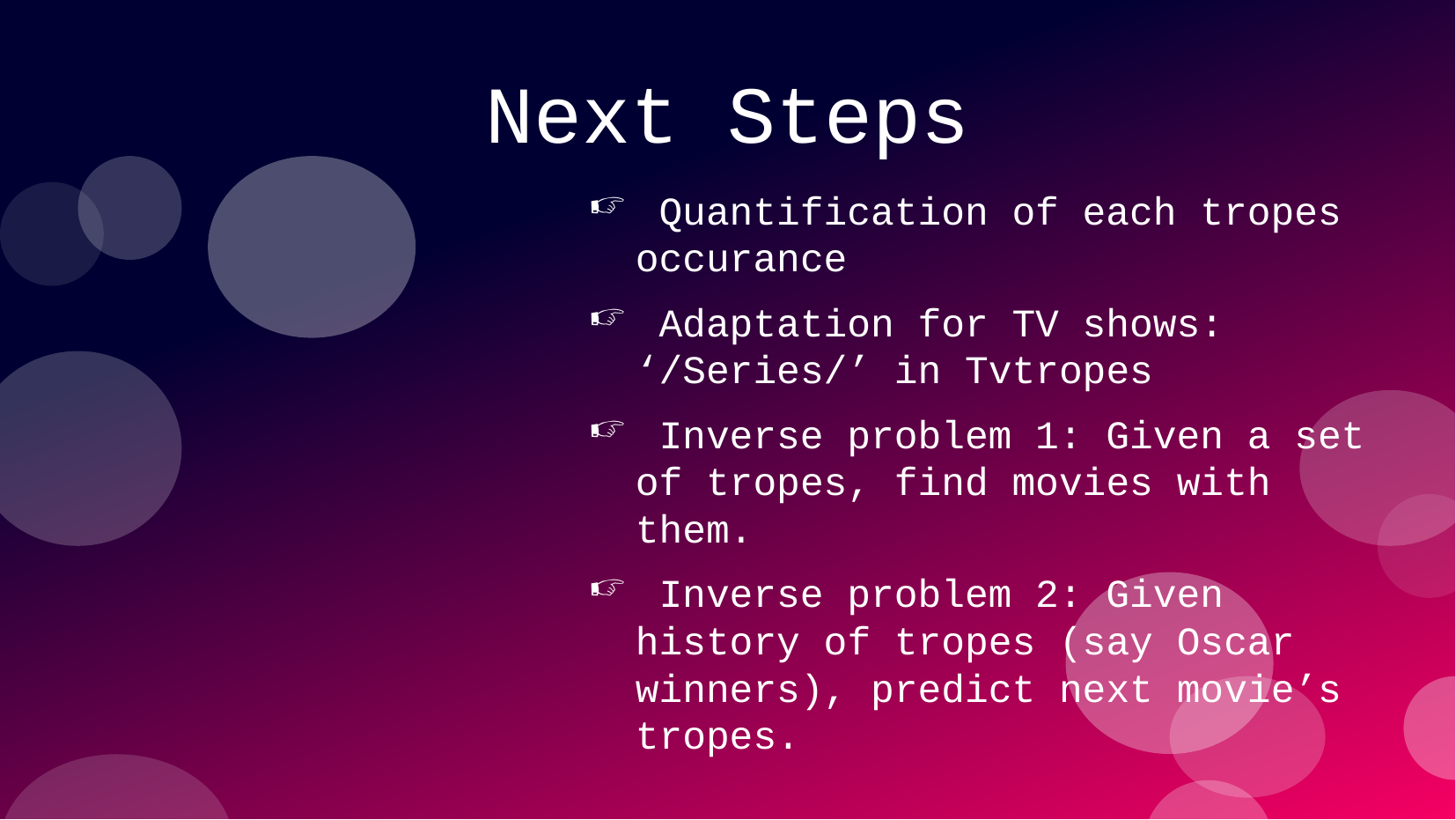

# Next Steps
 Quantification of each tropes occurance
 Adaptation for TV shows: ‘/Series/’ in Tvtropes
 Inverse problem 1: Given a set of tropes, find movies with them.
 Inverse problem 2: Given history of tropes (say Oscar winners), predict next movie’s tropes.